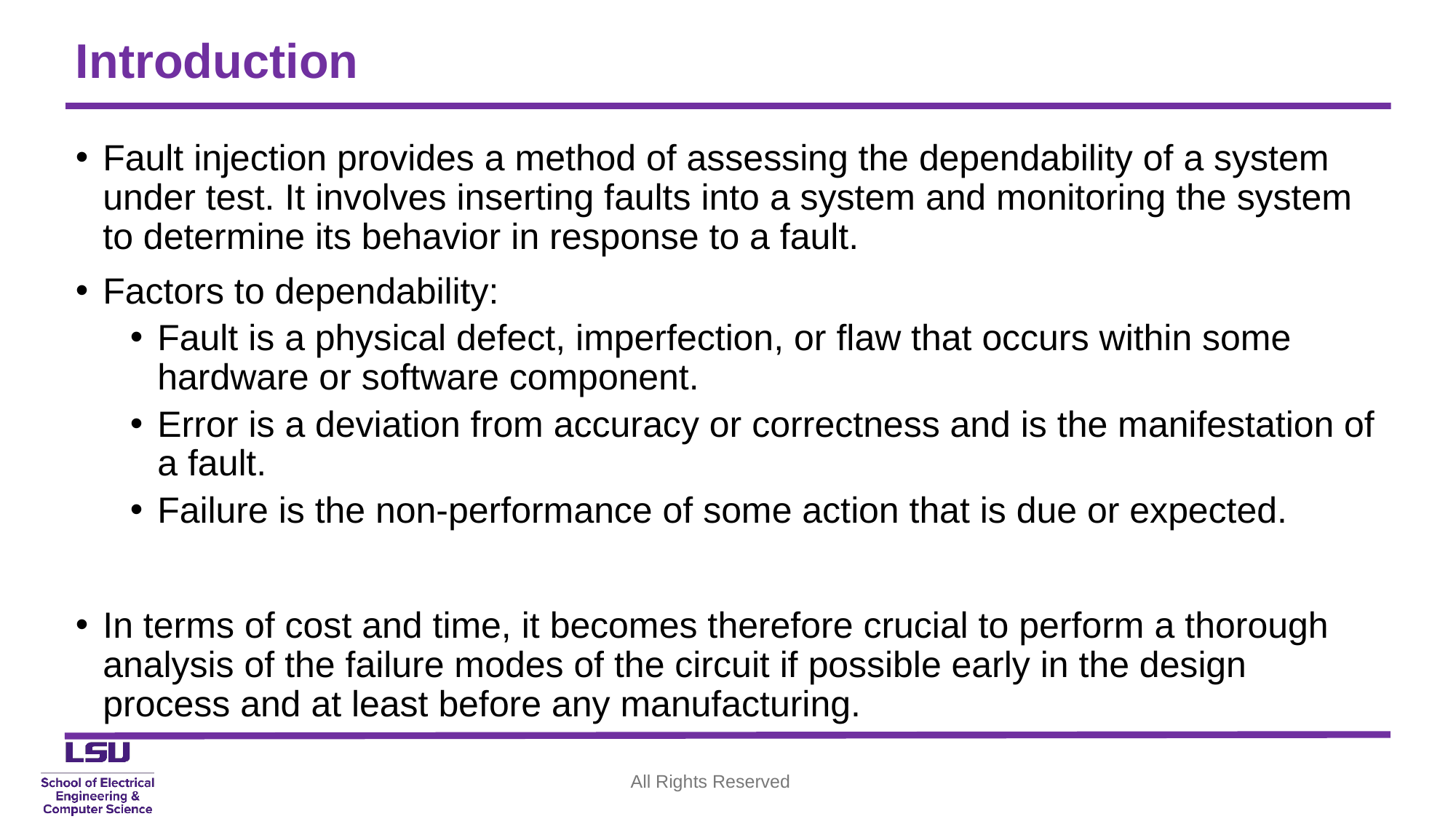

# Introduction
Fault injection provides a method of assessing the dependability of a system under test. It involves inserting faults into a system and monitoring the system to determine its behavior in response to a fault.
Factors to dependability:
Fault is a physical defect, imperfection, or flaw that occurs within some hardware or software component.
Error is a deviation from accuracy or correctness and is the manifestation of a fault.
Failure is the non-performance of some action that is due or expected.

In terms of cost and time, it becomes therefore crucial to perform a thorough analysis of the failure modes of the circuit if possible early in the design process and at least before any manufacturing.
All Rights Reserved